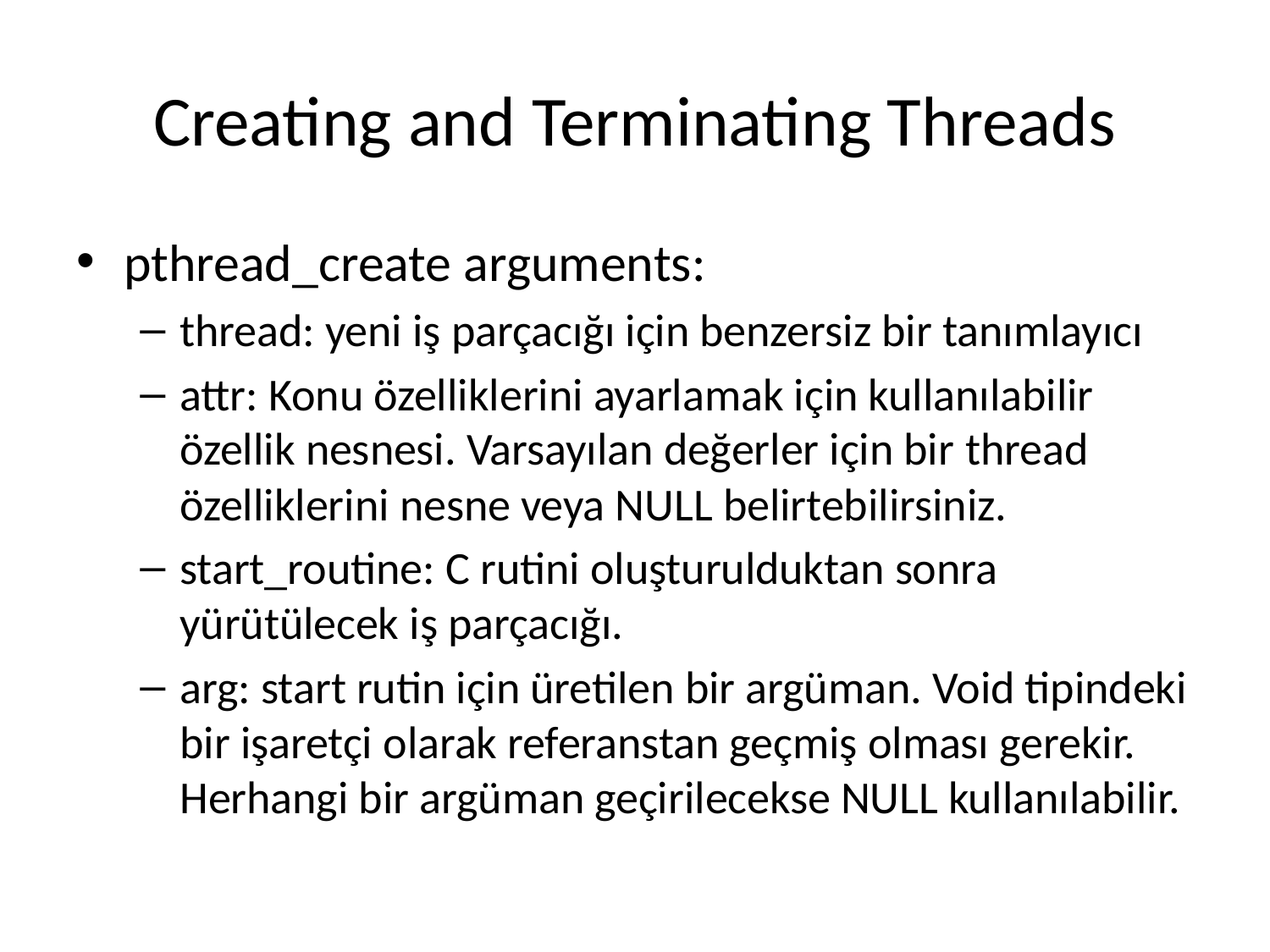

# Creating and Terminating Threads
pthread_create arguments:
thread: yeni iş parçacığı için benzersiz bir tanımlayıcı
attr: Konu özelliklerini ayarlamak için kullanılabilir özellik nesnesi. Varsayılan değerler için bir thread özelliklerini nesne veya NULL belirtebilirsiniz.
start_routine: C rutini oluşturulduktan sonra yürütülecek iş parçacığı.
arg: start rutin için üretilen bir argüman. Void tipindeki bir işaretçi olarak referanstan geçmiş olması gerekir. Herhangi bir argüman geçirilecekse NULL kullanılabilir.